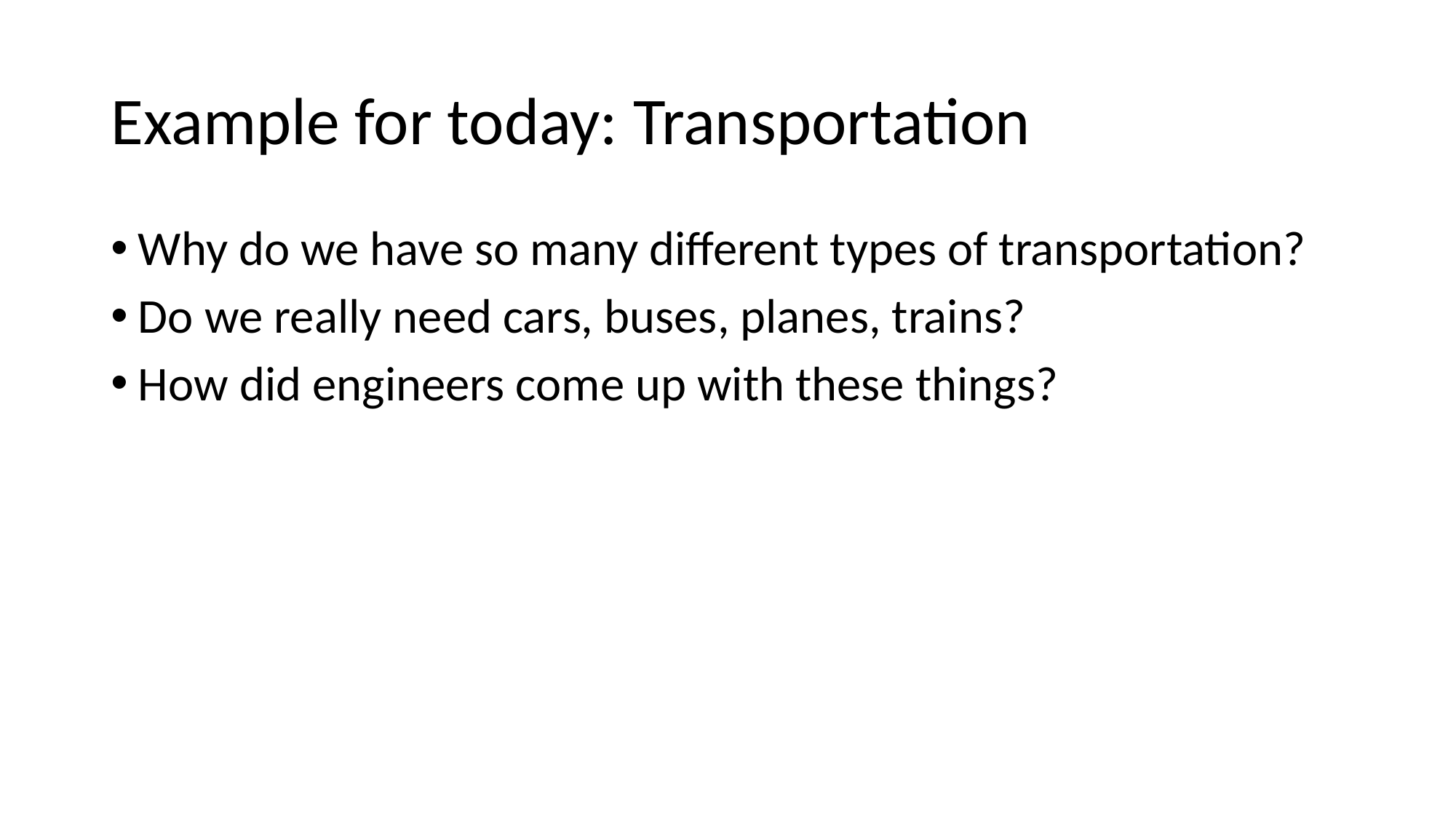

# Example for today: Transportation
Why do we have so many different types of transportation?
Do we really need cars, buses, planes, trains?
How did engineers come up with these things?